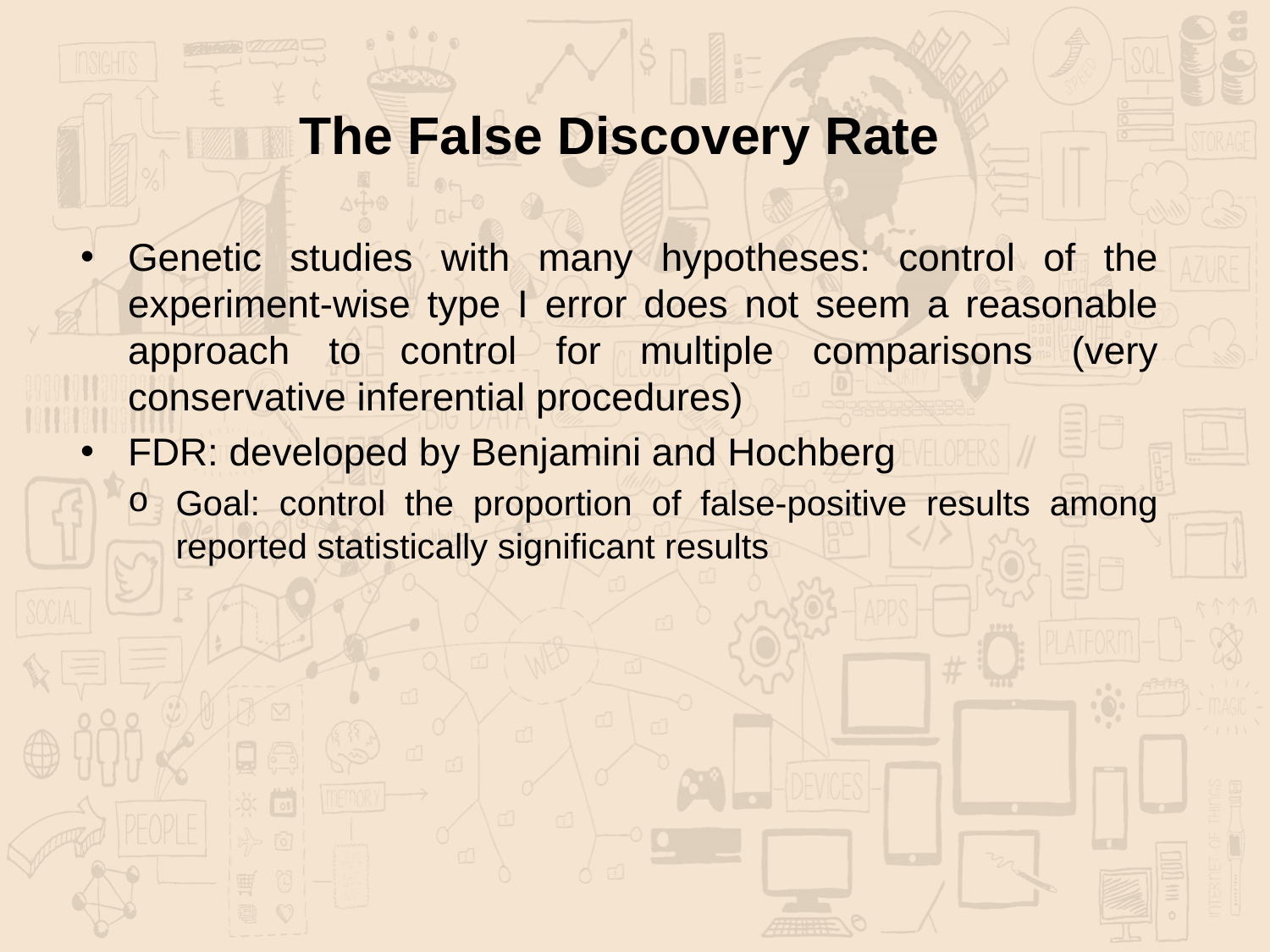

The False Discovery Rate

Genetic studies with many hypotheses: control of the experiment-wise type I error does not seem a reasonable approach to control for multiple comparisons (very conservative inferential procedures)
FDR: developed by Benjamini and Hochberg
Goal: control the proportion of false-positive results among reported statistically significant results